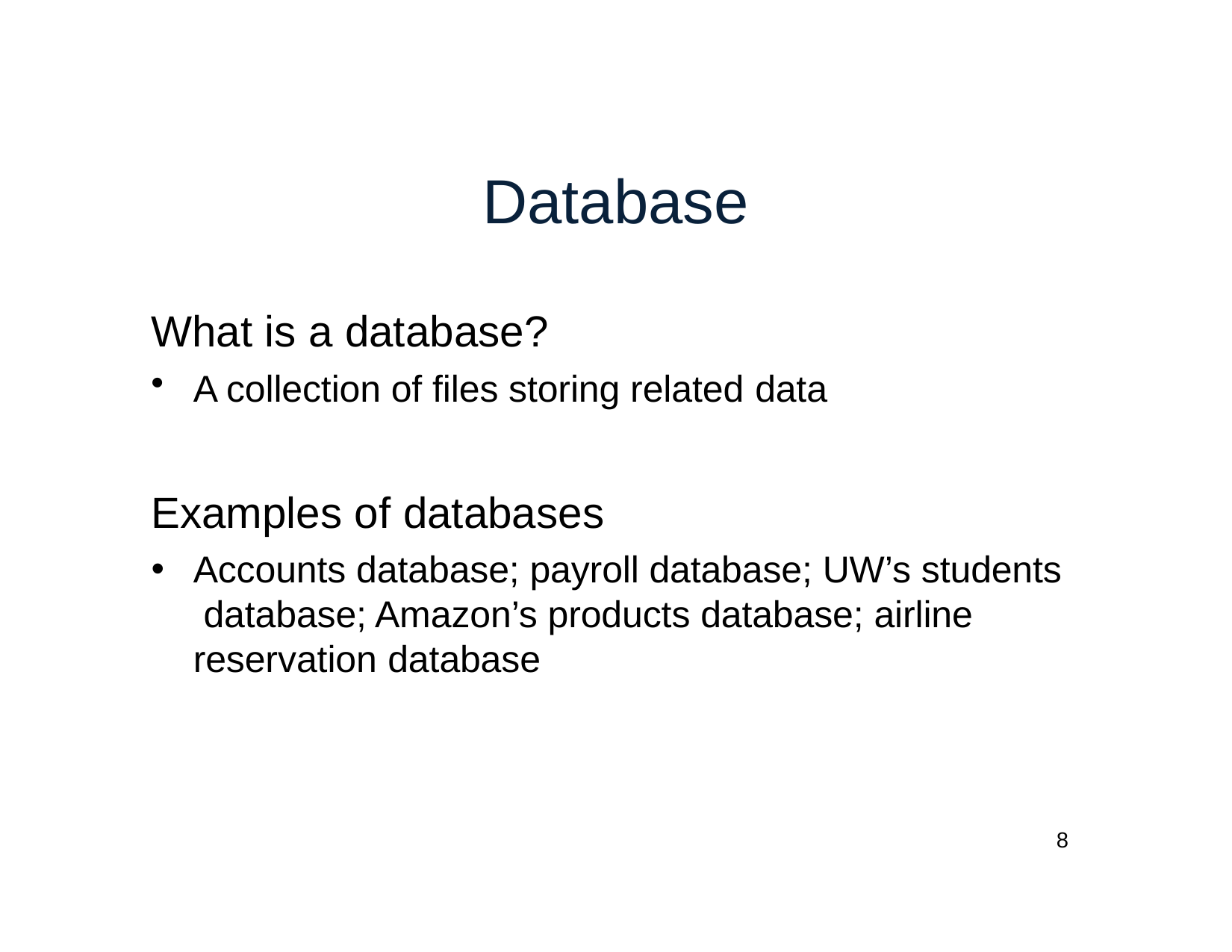

# Database
What is a database?
A collection of files storing related data

Examples of databases
Accounts database; payroll database; UW’s students  database; Amazon’s products database; airline  reservation database
8